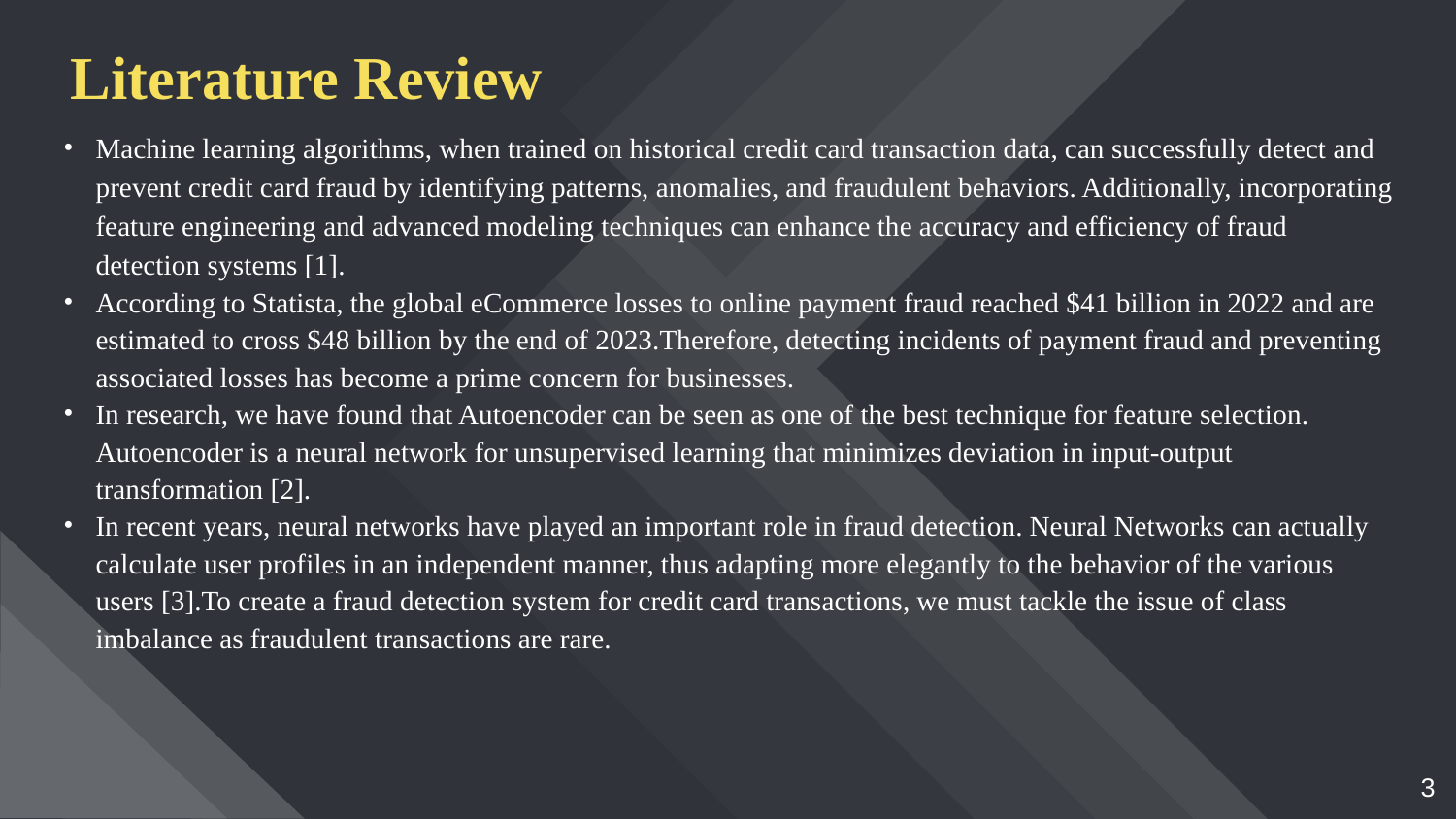

# Literature Review
Machine learning algorithms, when trained on historical credit card transaction data, can successfully detect and prevent credit card fraud by identifying patterns, anomalies, and fraudulent behaviors. Additionally, incorporating feature engineering and advanced modeling techniques can enhance the accuracy and efficiency of fraud detection systems [1].
According to Statista, the global eCommerce losses to online payment fraud reached $41 billion in 2022 and are estimated to cross $48 billion by the end of 2023.Therefore, detecting incidents of payment fraud and preventing associated losses has become a prime concern for businesses.
In research, we have found that Autoencoder can be seen as one of the best technique for feature selection. Autoencoder is a neural network for unsupervised learning that minimizes deviation in input-output transformation [2].
In recent years, neural networks have played an important role in fraud detection. Neural Networks can actually calculate user profiles in an independent manner, thus adapting more elegantly to the behavior of the various users [3].To create a fraud detection system for credit card transactions, we must tackle the issue of class imbalance as fraudulent transactions are rare.

3